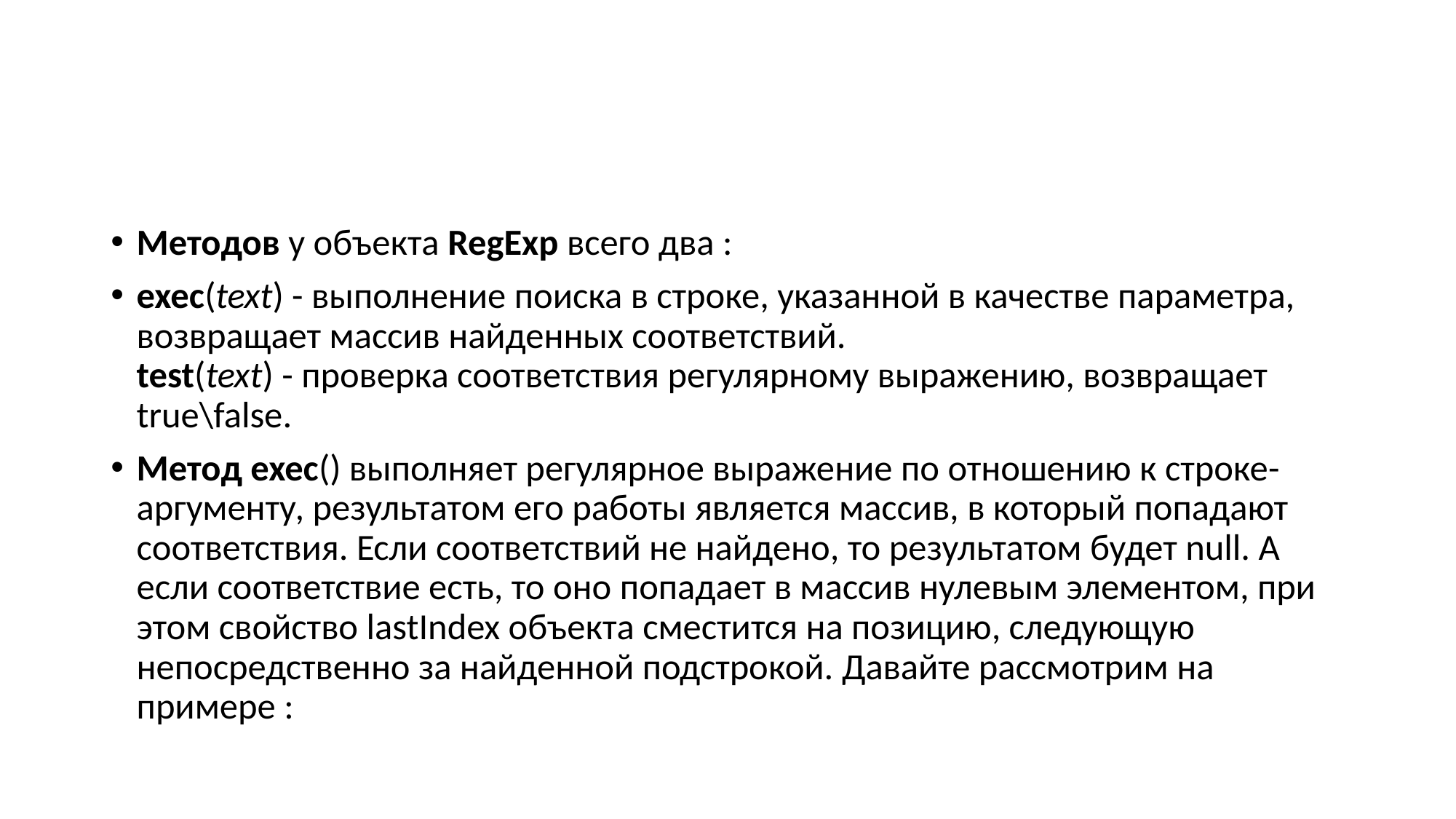

#
Методов у объекта RegExp всего два :
exec(text) - выполнение поиска в строке, указанной в качестве параметра, возвращает массив найденных соответствий.
test(text) - проверка соответствия регулярному выражению, возвращает true\false.
Метод exec() выполняет регулярное выражение по отношению к строке-аргументу, результатом его работы является массив, в который попадают соответствия. Если соответствий не найдено, то результатом будет null. А если соответствие есть, то оно попадает в массив нулевым элементом, при этом свойство lastIndex объекта сместится на позицию, следующую непосредственно за найденной подстрокой. Давайте рассмотрим на примере :